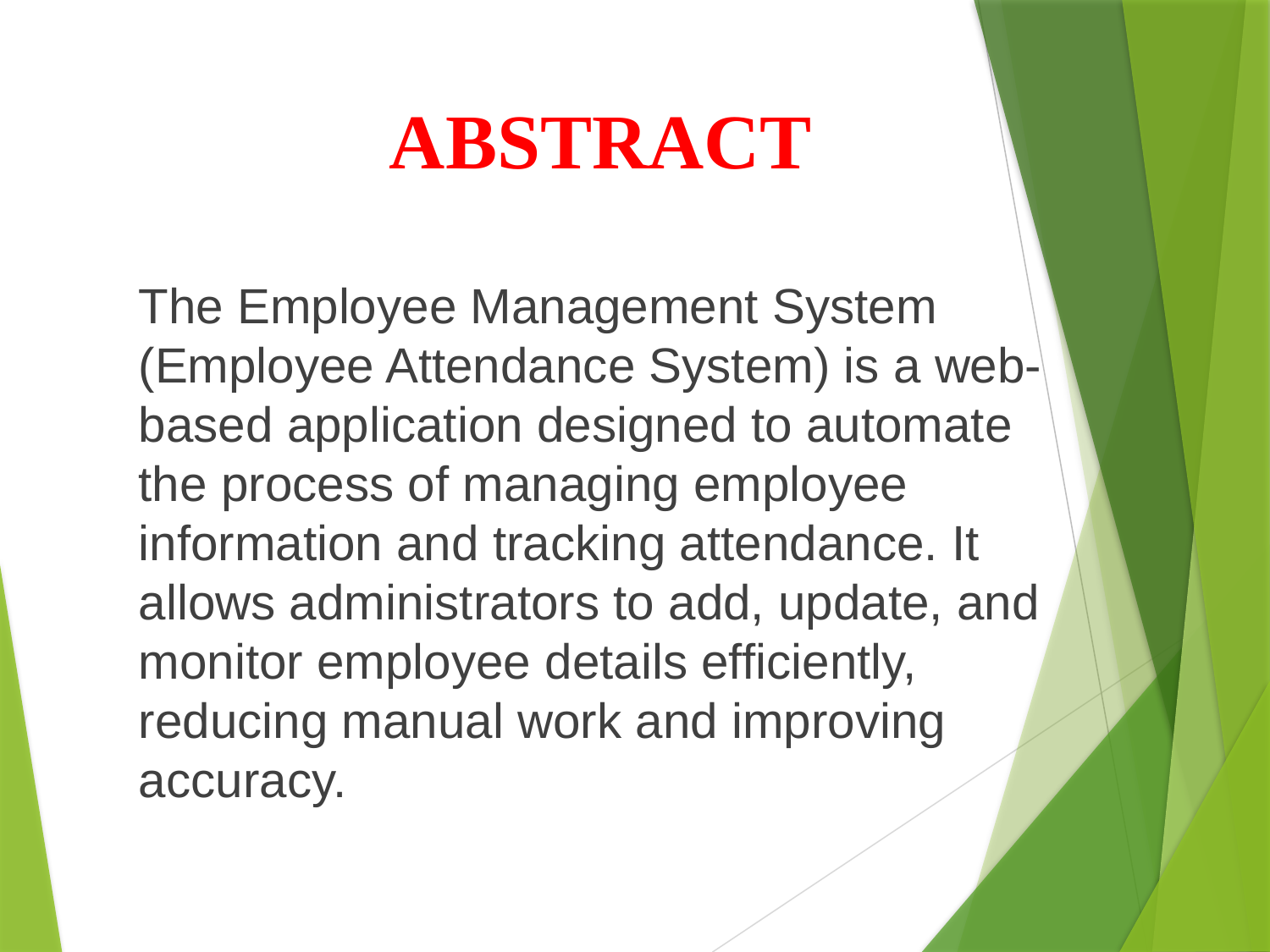

# ABSTRACT
The Employee Management System (Employee Attendance System) is a web-based application designed to automate the process of managing employee information and tracking attendance. It allows administrators to add, update, and monitor employee details efficiently, reducing manual work and improving accuracy.